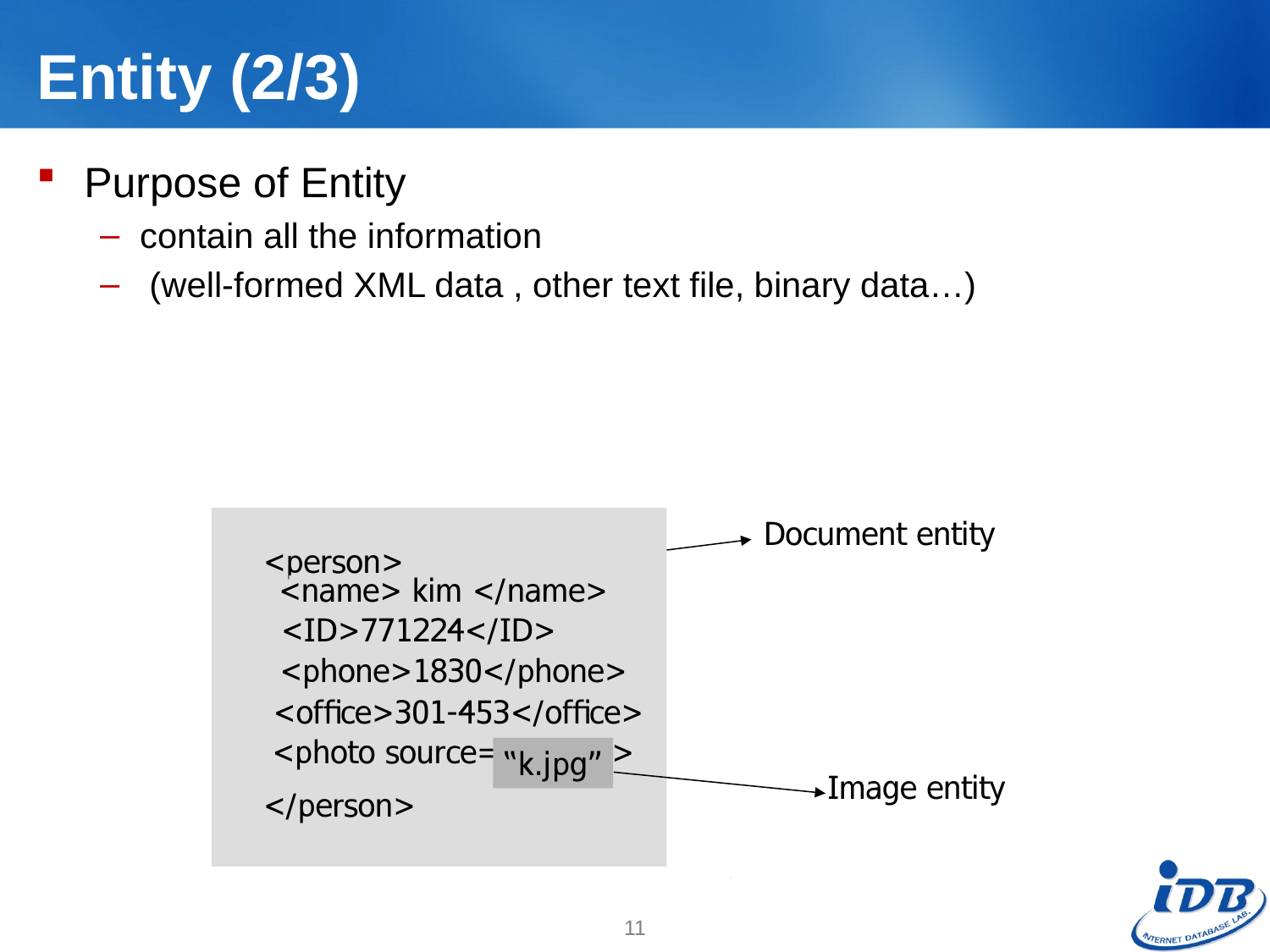

# Entity (2/3)
Purpose of Entity
contain all the information
 (well-formed XML data , other text file, binary data…)

<person>
<name> kim </name>
<ID>771224</ID>
<phone>1830</phone>
<office>301-453</office>
“k.jpg”
<photo source=          />
</person>
Document entity

Image entity

11